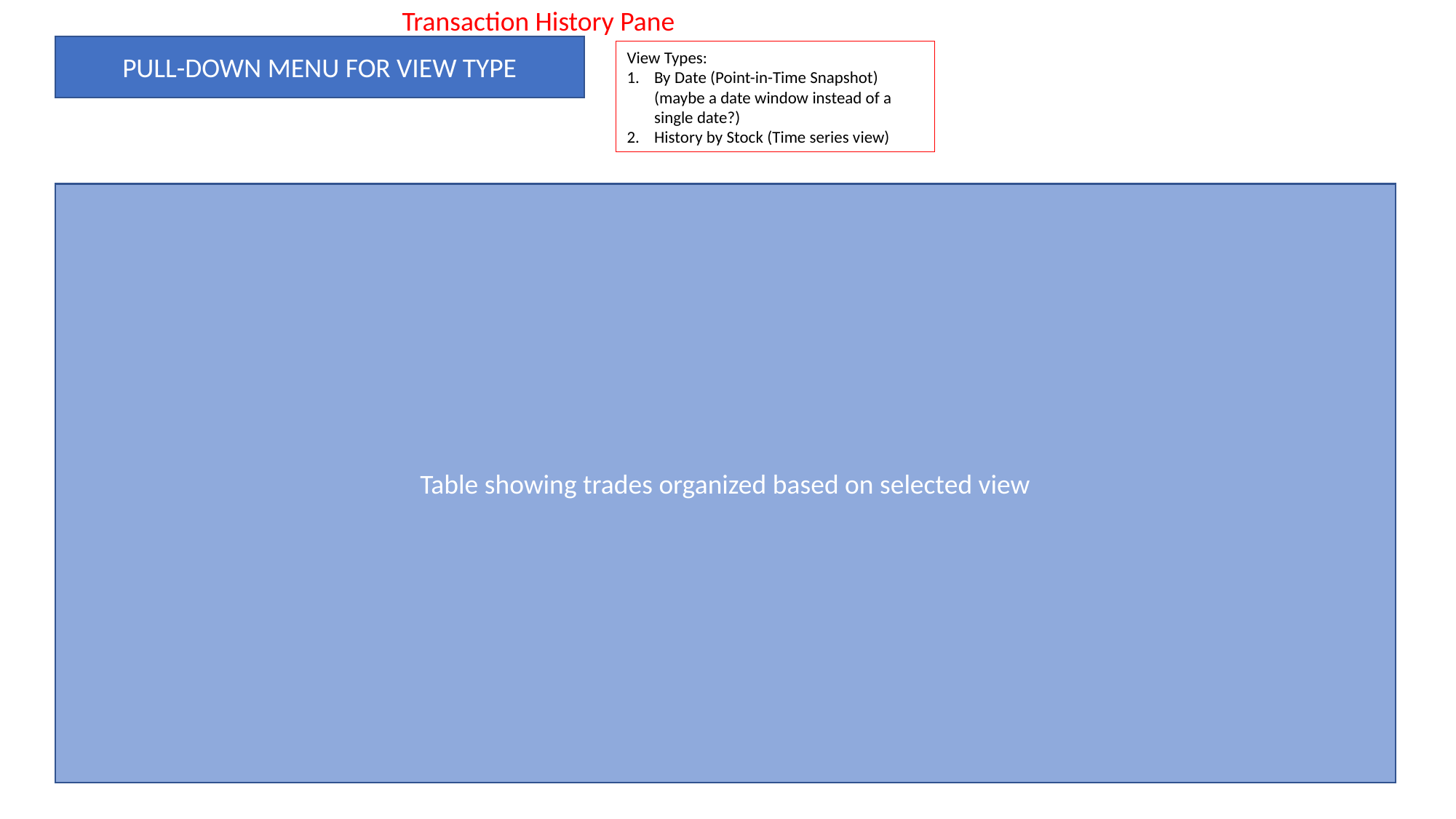

Transaction History Pane
PULL-DOWN MENU FOR VIEW TYPE
View Types:
By Date (Point-in-Time Snapshot) (maybe a date window instead of a single date?)
History by Stock (Time series view)
Table showing trades organized based on selected view